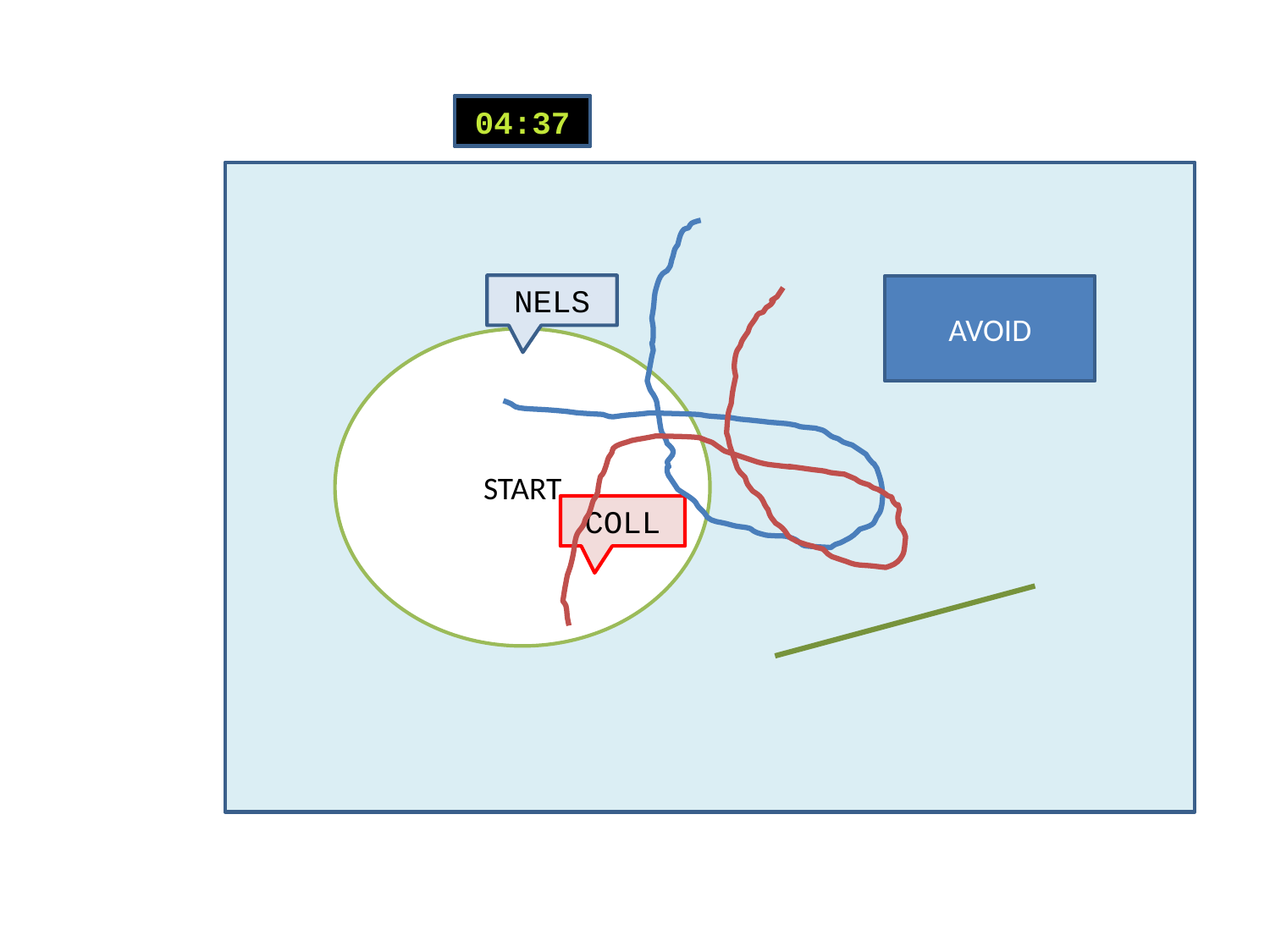

04:34
04:35
04:36
04:37

NELS
AVOID

START
COLL